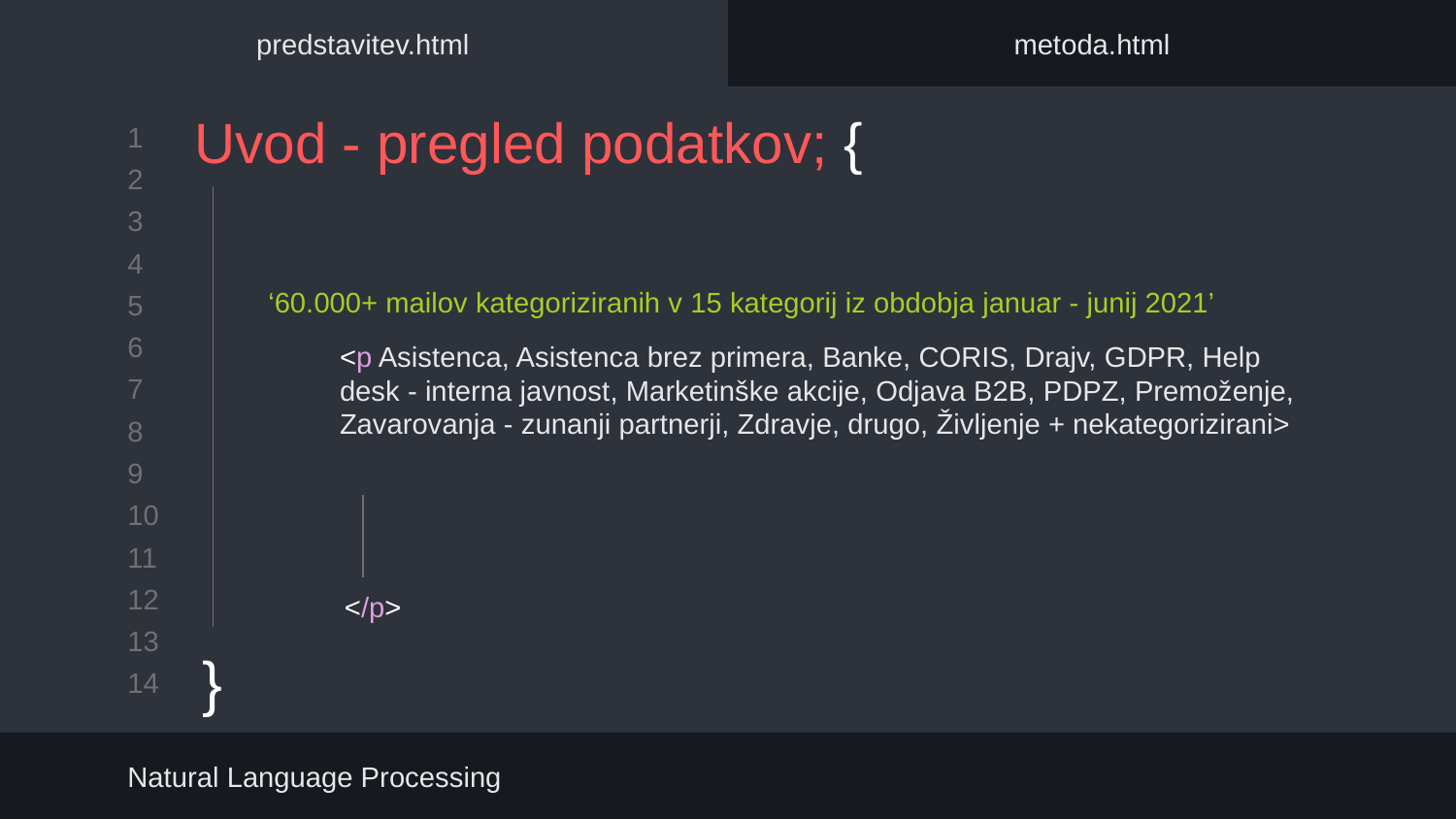

predstavitev.html
metoda.html
# Uvod - pregled podatkov; {
}
‘60.000+ mailov kategoriziranih v 15 kategorij iz obdobja januar - junij 2021’
<p Asistenca, Asistenca brez primera, Banke, CORIS, Drajv, GDPR, Help desk - interna javnost, Marketinške akcije, Odjava B2B, PDPZ, Premoženje, Zavarovanja - zunanji partnerji, Zdravje, drugo, Življenje + nekategorizirani>
</p>
Natural Language Processing